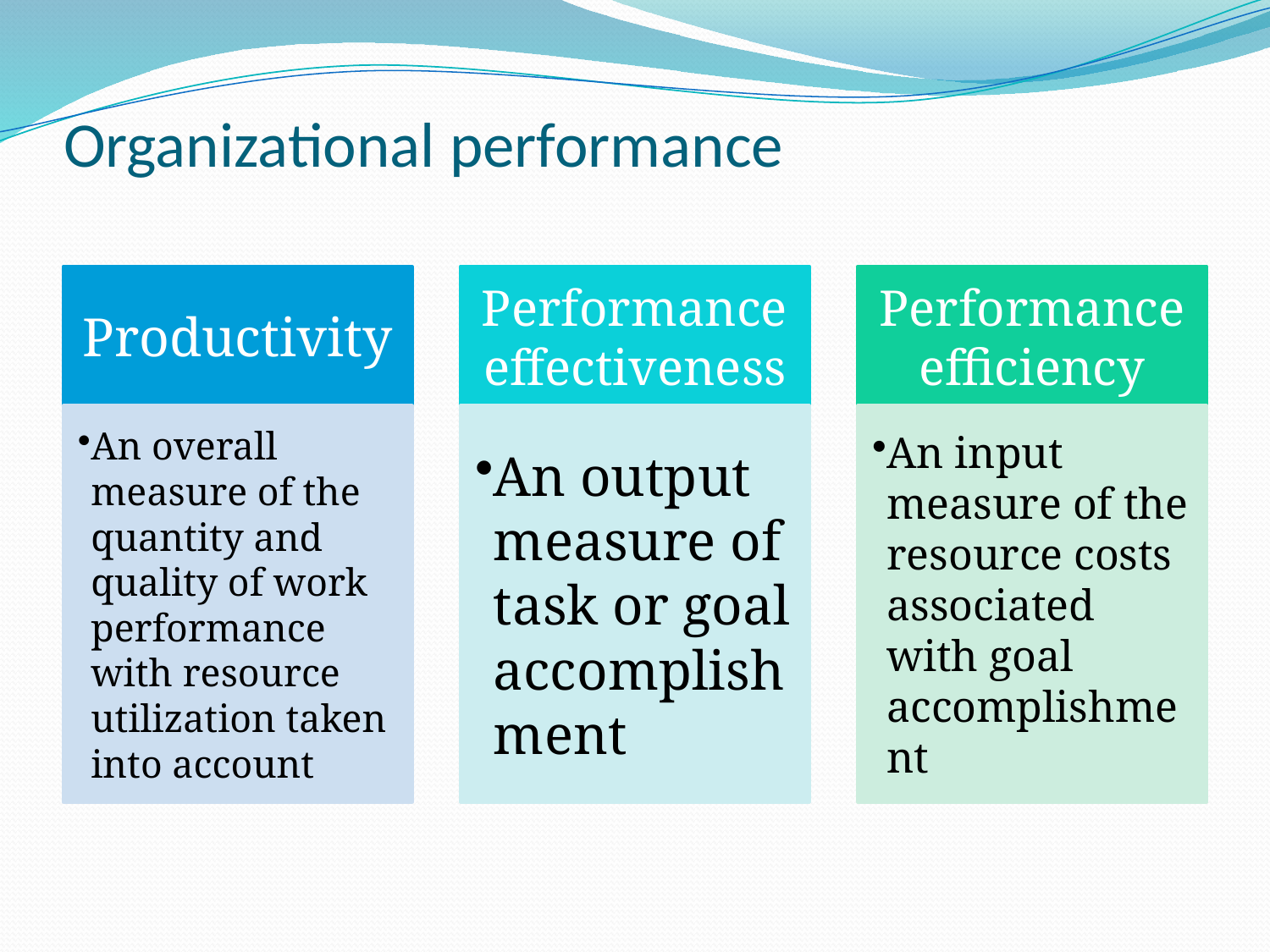

# Organizational performance
Productivity
An overall measure of the quantity and quality of work performance with resource utilization taken into account
Performance effectiveness
An output measure of task or goal accomplishment
Performance efficiency
An input measure of the resource costs associated with goal accomplishment